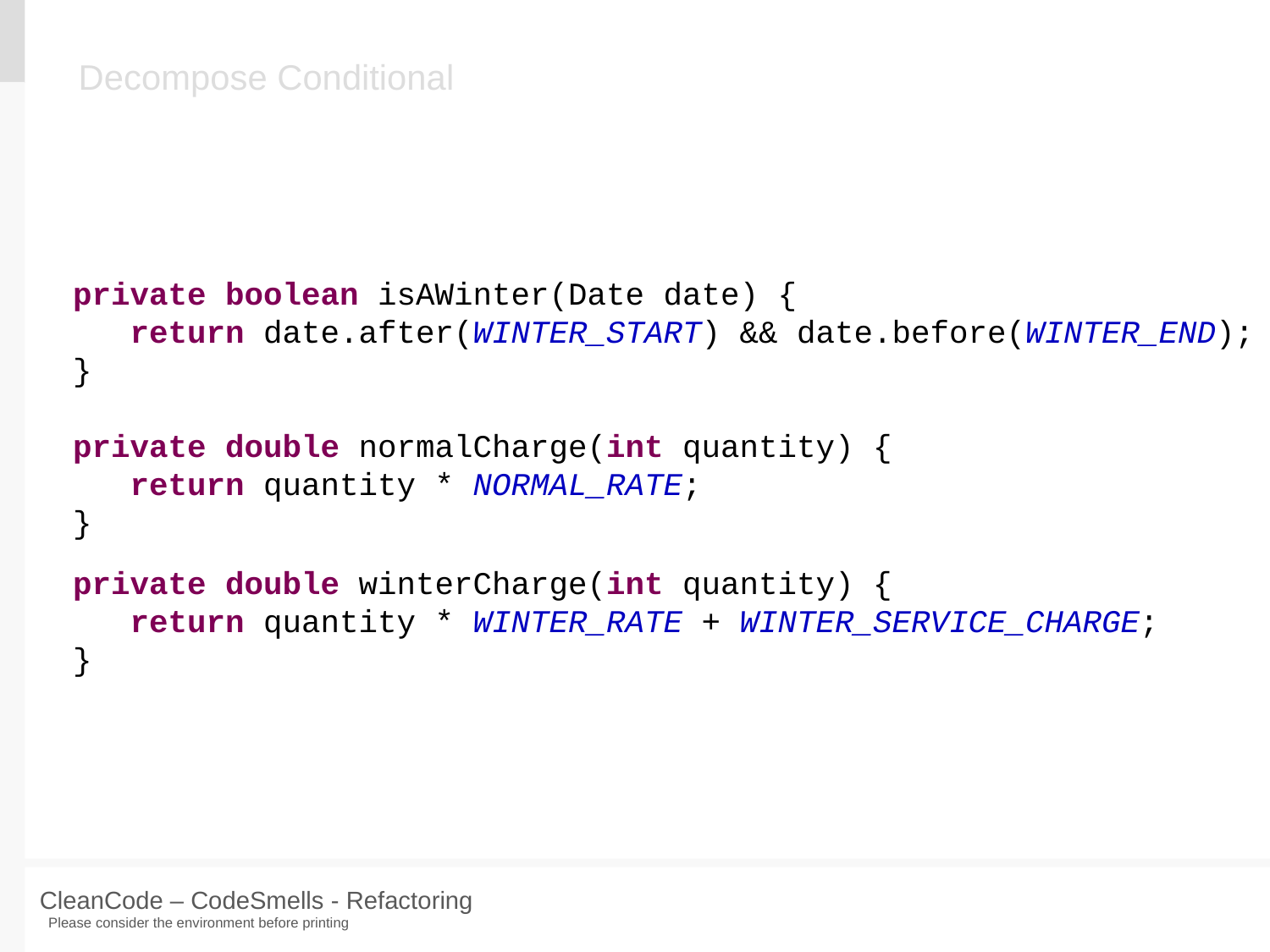

Decompose Conditional
   private boolean isAWinter(Date date) {
      return date.after(WINTER_START) && date.before(WINTER_END);
   }

   private double normalCharge(int quantity) {
      return quantity * NORMAL_RATE;
   }

   private double winterCharge(int quantity) {
      return quantity * WINTER_RATE + WINTER_SERVICE_CHARGE;
   }